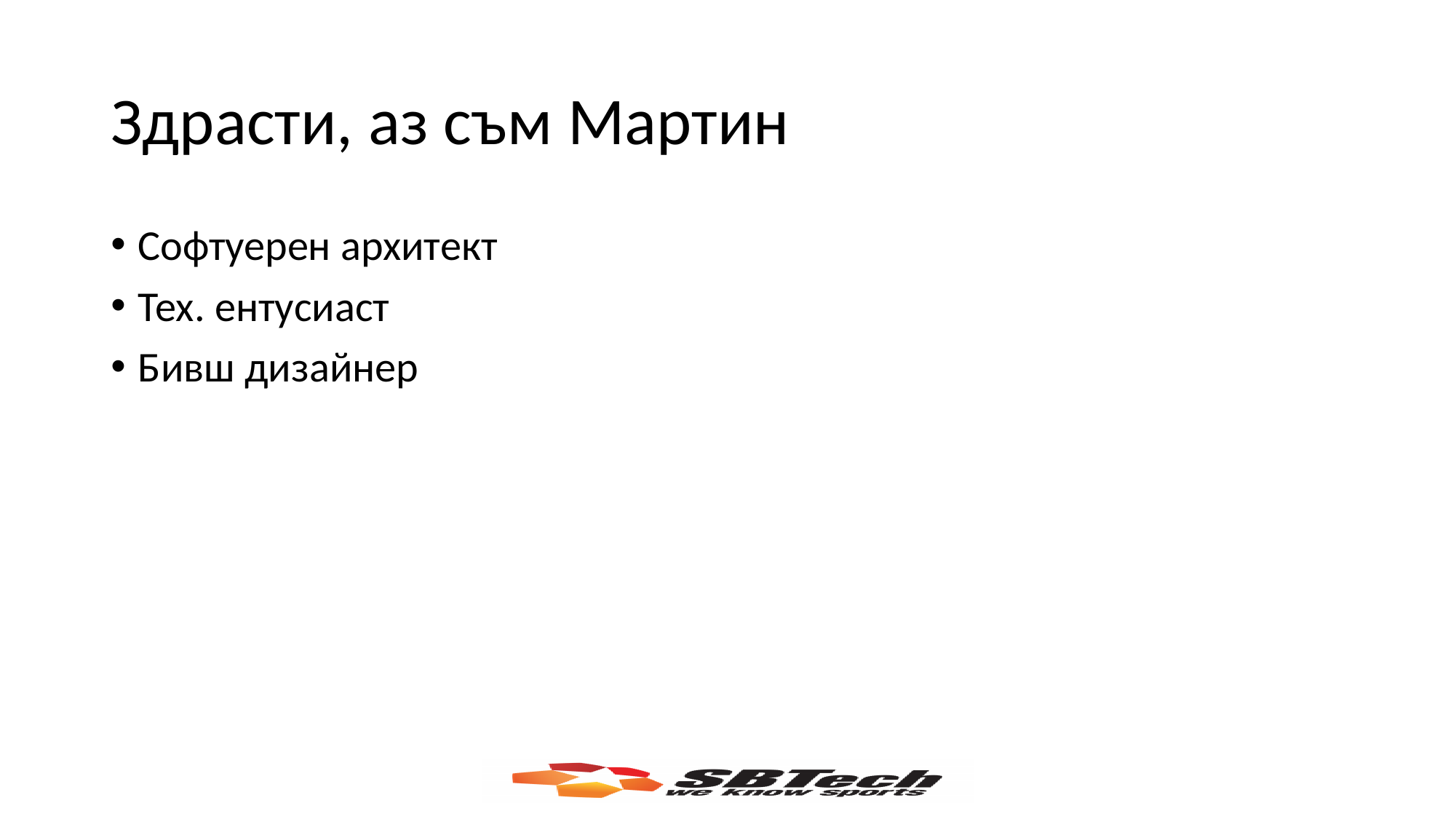

# Здрасти, аз съм Мартин
Софтуерен архитект
Тех. ентусиаст
Бивш дизайнер